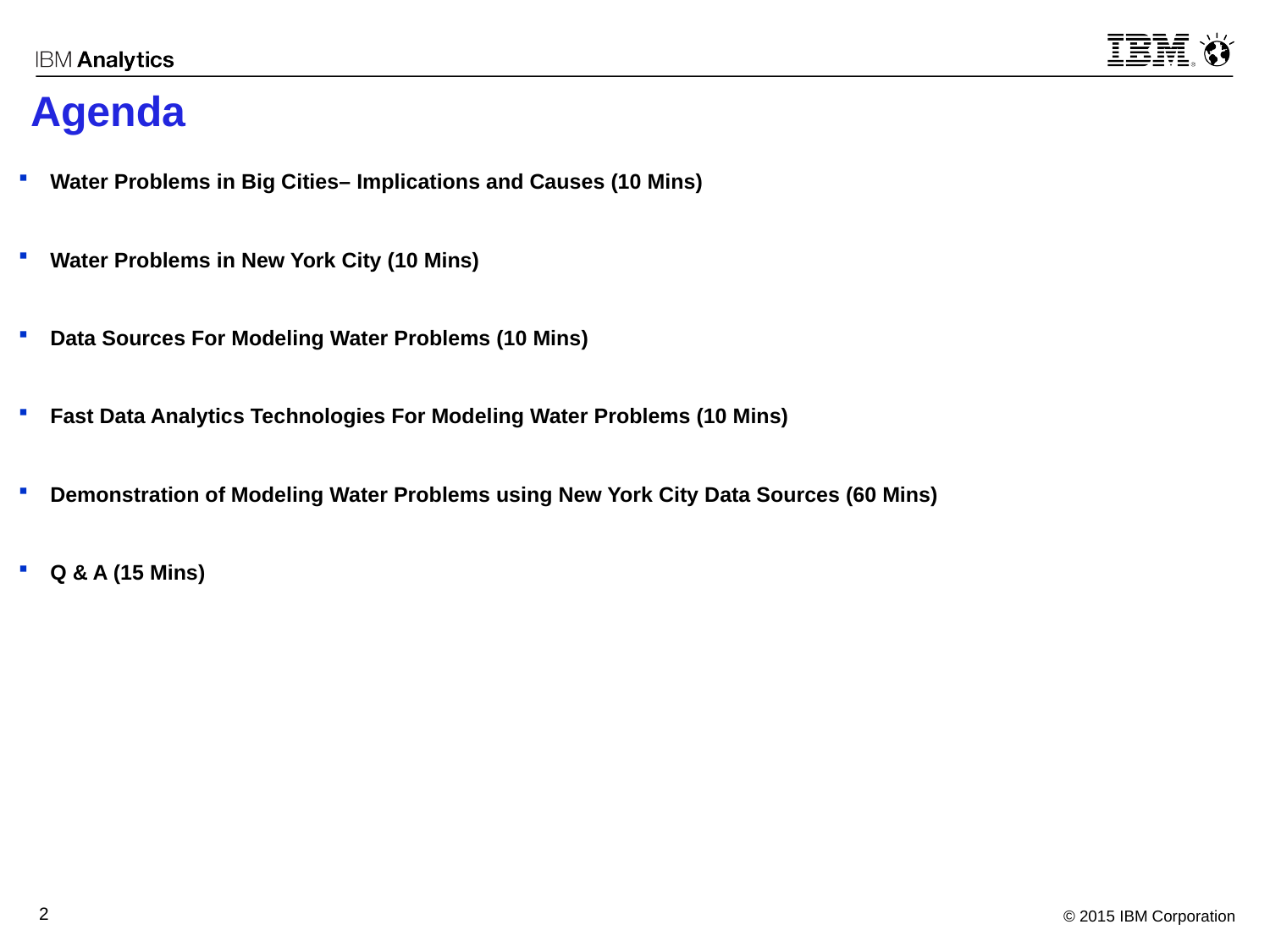

Agenda
Water Problems in Big Cities– Implications and Causes (10 Mins)

Water Problems in New York City (10 Mins)

Data Sources For Modeling Water Problems (10 Mins)

Fast Data Analytics Technologies For Modeling Water Problems (10 Mins)

Demonstration of Modeling Water Problems using New York City Data Sources (60 Mins)

Q & A (15 Mins)